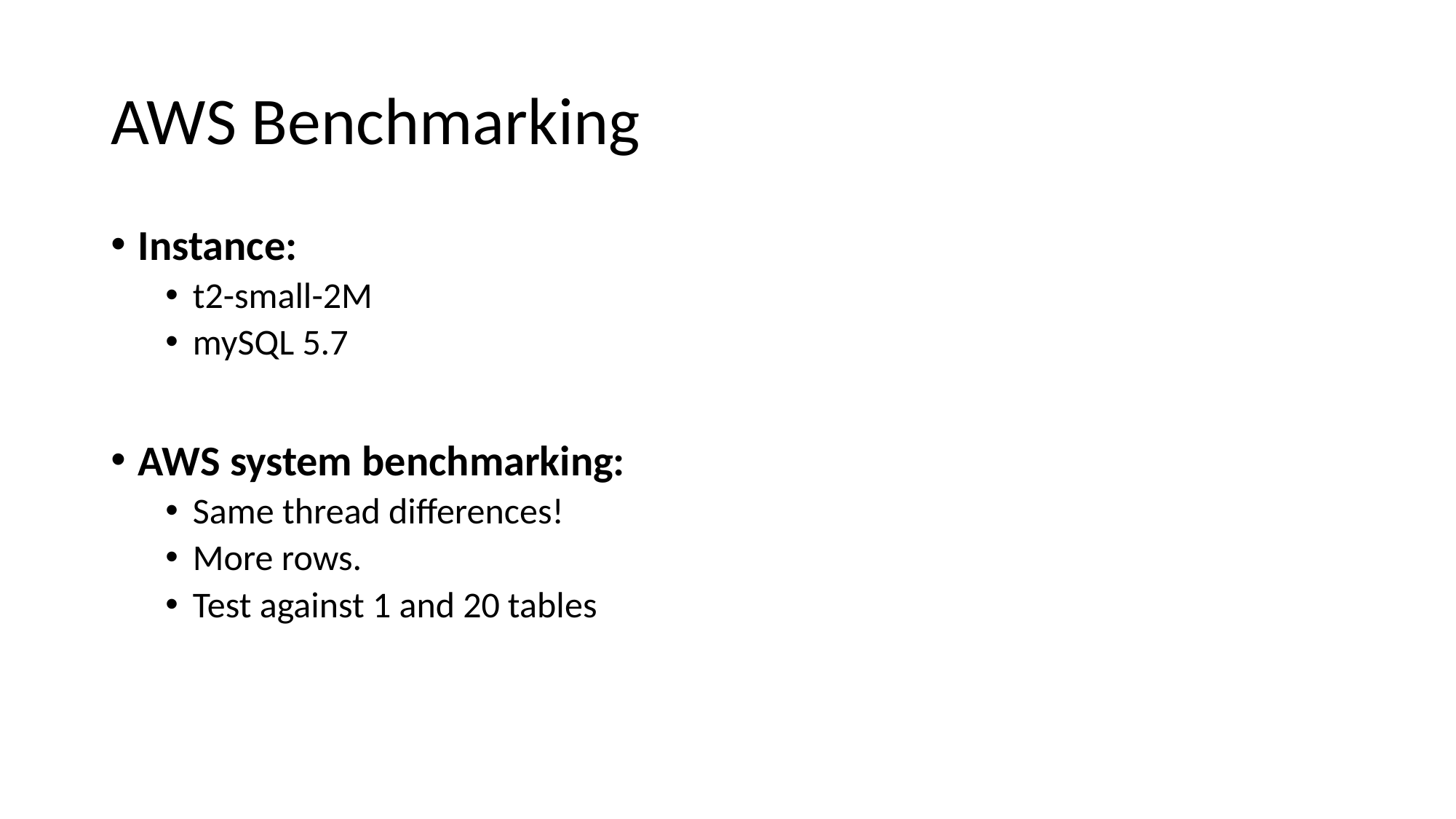

# AWS Benchmarking
Instance:
t2-small-2M
mySQL 5.7

AWS system benchmarking:
Same thread differences!
More rows.
Test against 1 and 20 tables